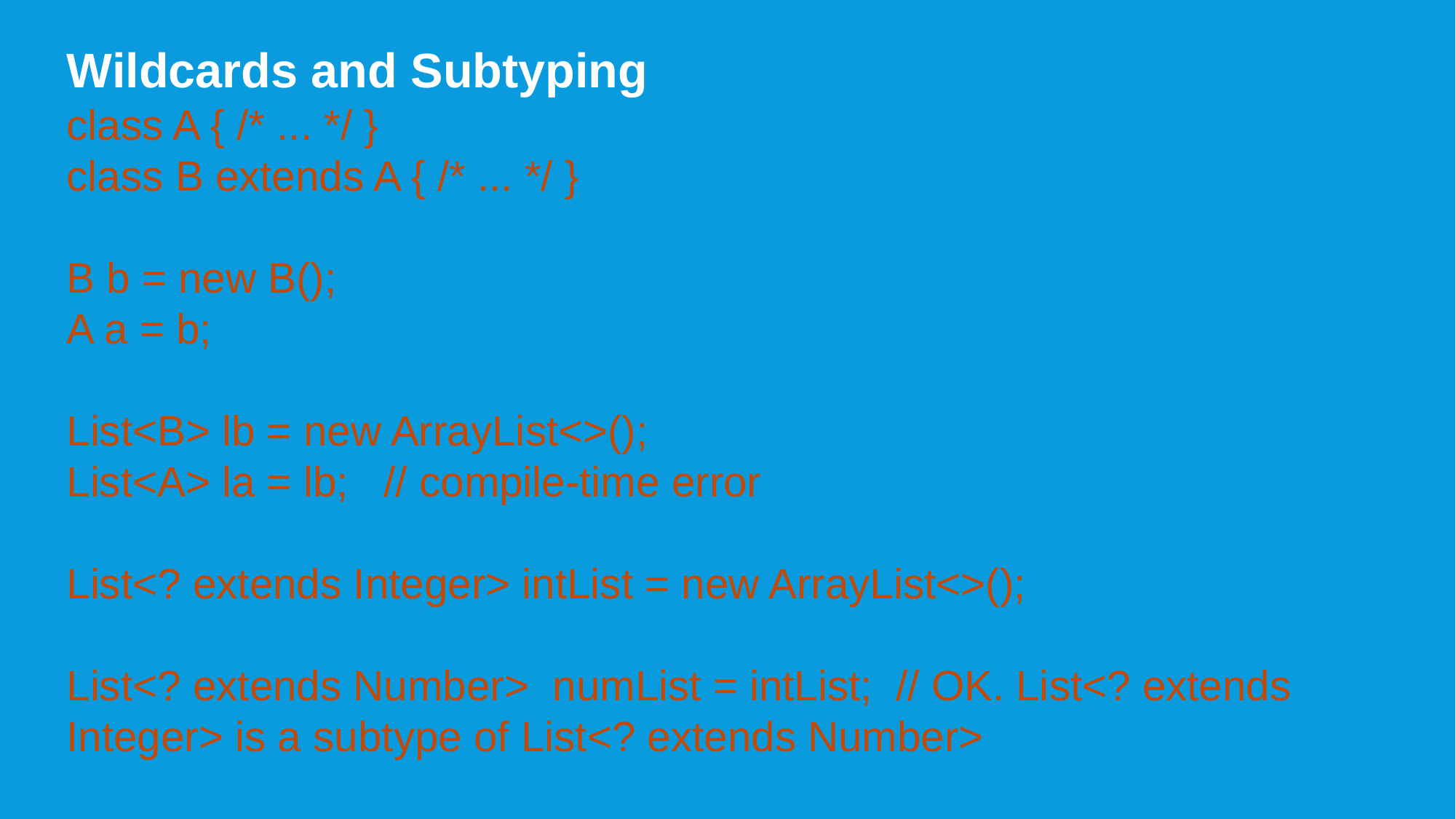

Wildcards and Subtyping
class A { /* ... */ }
class B extends A { /* ... */ }

B b = new B();
A a = b;

List<B> lb = new ArrayList<>();
List<A> la = lb;   // compile-time error

List<? extends Integer> intList = new ArrayList<>();

List<? extends Number>  numList = intList;  // OK. List<? extends Integer> is a subtype of List<? extends Number>
# exceptions